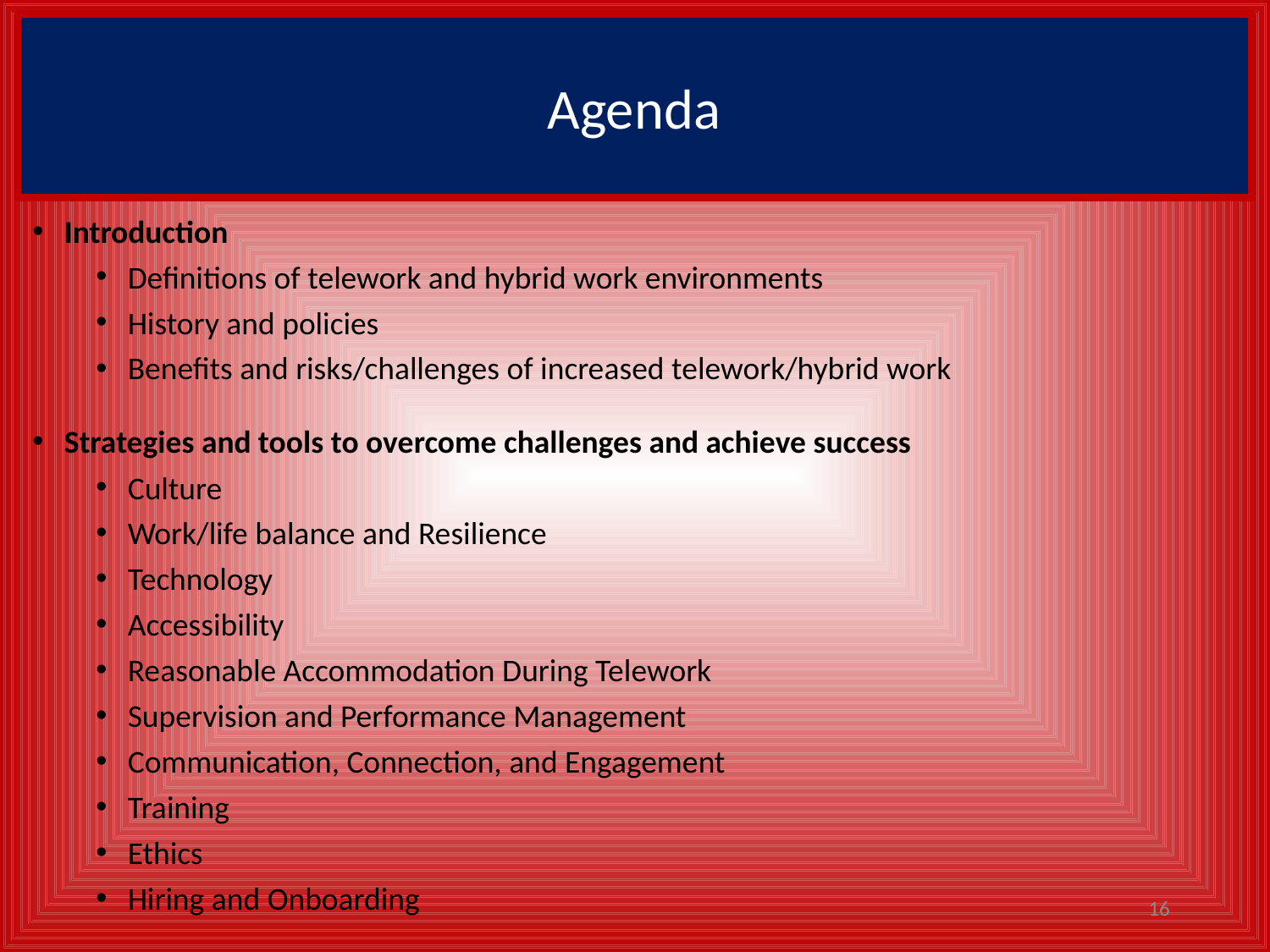

# Agenda
Introduction
Definitions of telework and hybrid work environments
History and policies
Benefits and risks/challenges of increased telework/hybrid work

Strategies and tools to overcome challenges and achieve success
Culture
Work/life balance and Resilience
Technology
Accessibility
Reasonable Accommodation During Telework
Supervision and Performance Management
Communication, Connection, and Engagement
Training
Ethics
Hiring and Onboarding
16